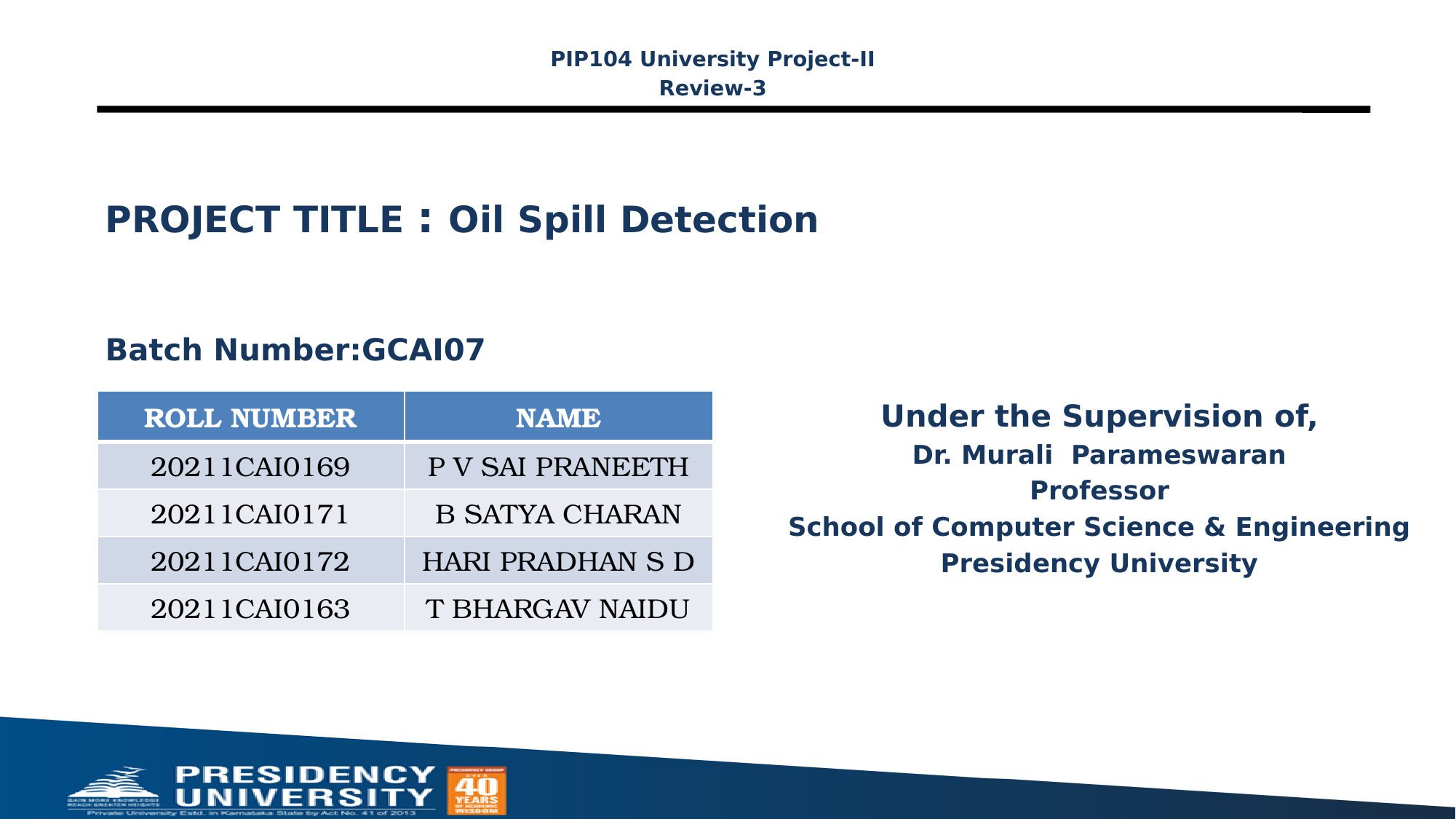

PIP104 University Project-II
Review-3
# PROJECT TITLE : Oil Spill Detection
Batch Number:GCAI07

| ROLL NUMBER | NAME |
| --- | --- |
| 20211CAI0169 | P V SAI PRANEETH |
| 20211CAI0171 | B SATYA CHARAN |
| 20211CAI0172 | HARI PRADHAN S D |
| 20211CAI0163 | T BHARGAV NAIDU |
Under the Supervision of,
Dr. Murali  Parameswaran
Professor
School of Computer Science & Engineering
Presidency University